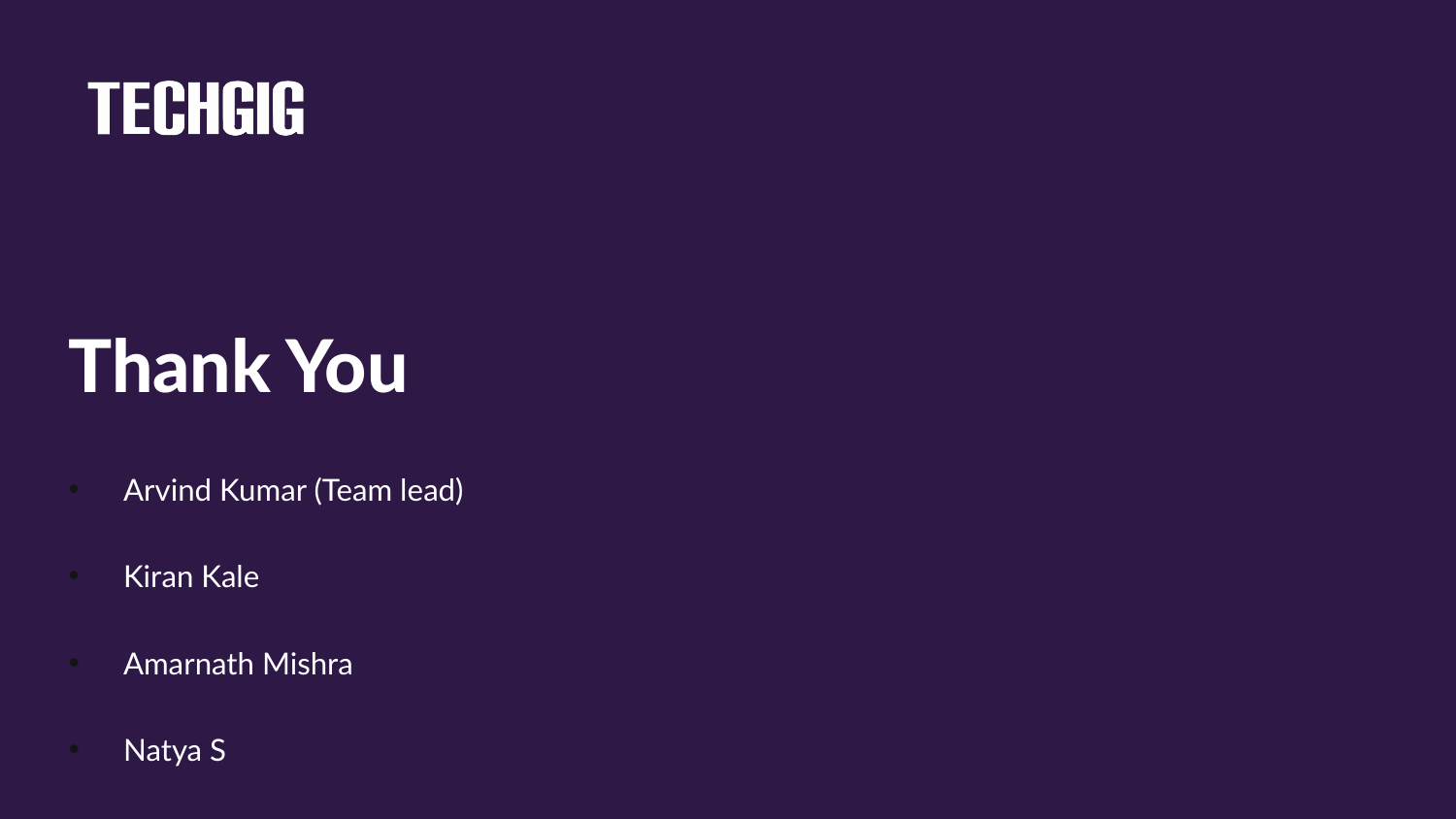

# Thank You
Arvind Kumar (Team lead)
Kiran Kale
Amarnath Mishra
Natya S